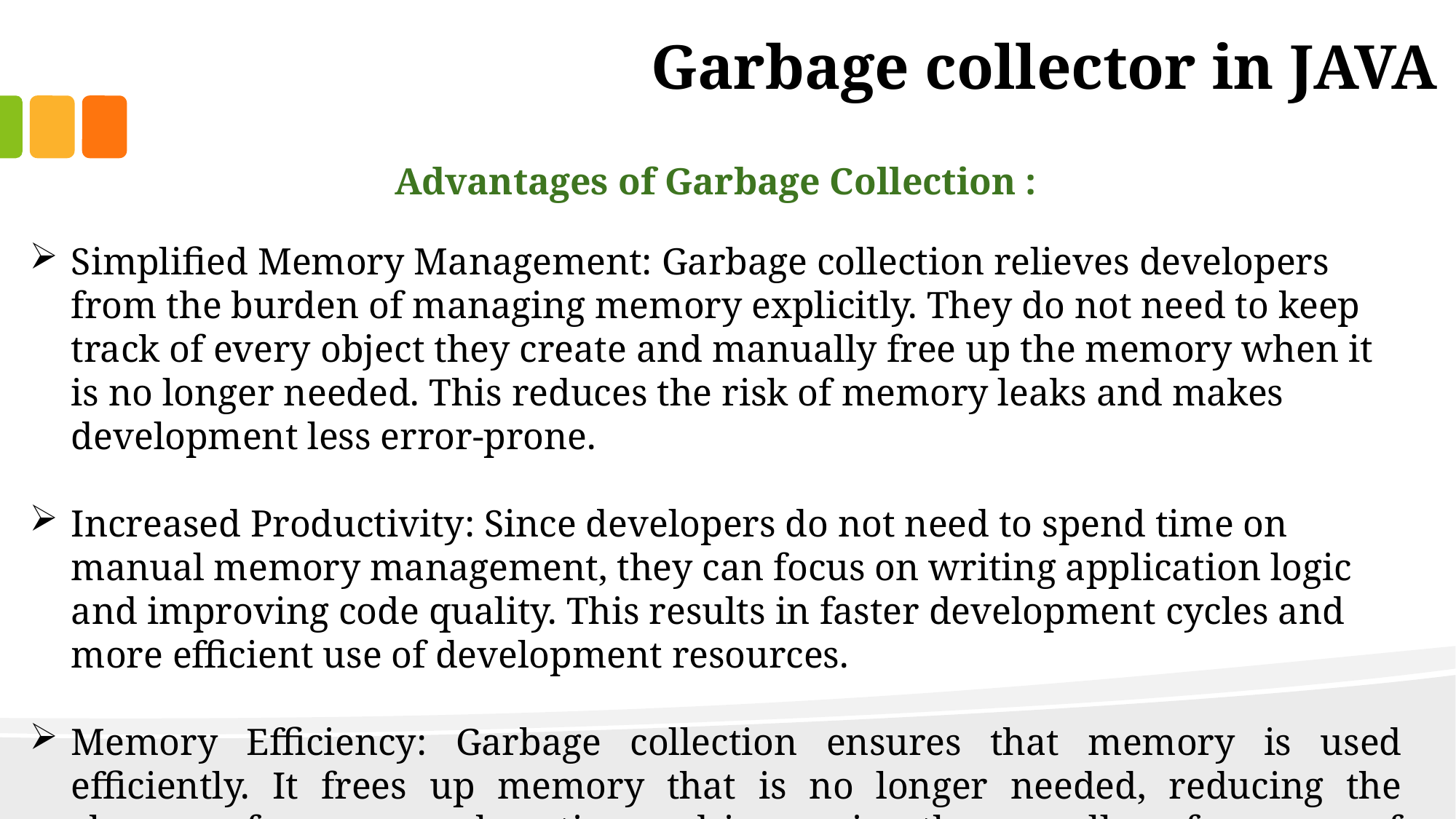

Garbage collector in JAVA
Advantages of Garbage Collection :

Simplified Memory Management: Garbage collection relieves developers from the burden of managing memory explicitly. They do not need to keep track of every object they create and manually free up the memory when it is no longer needed. This reduces the risk of memory leaks and makes development less error-prone.

Increased Productivity: Since developers do not need to spend time on manual memory management, they can focus on writing application logic and improving code quality. This results in faster development cycles and more efficient use of development resources.

Memory Efficiency: Garbage collection ensures that memory is used efficiently. It frees up memory that is no longer needed, reducing the chances of memory exhaustion and improving the overall performance of the application.